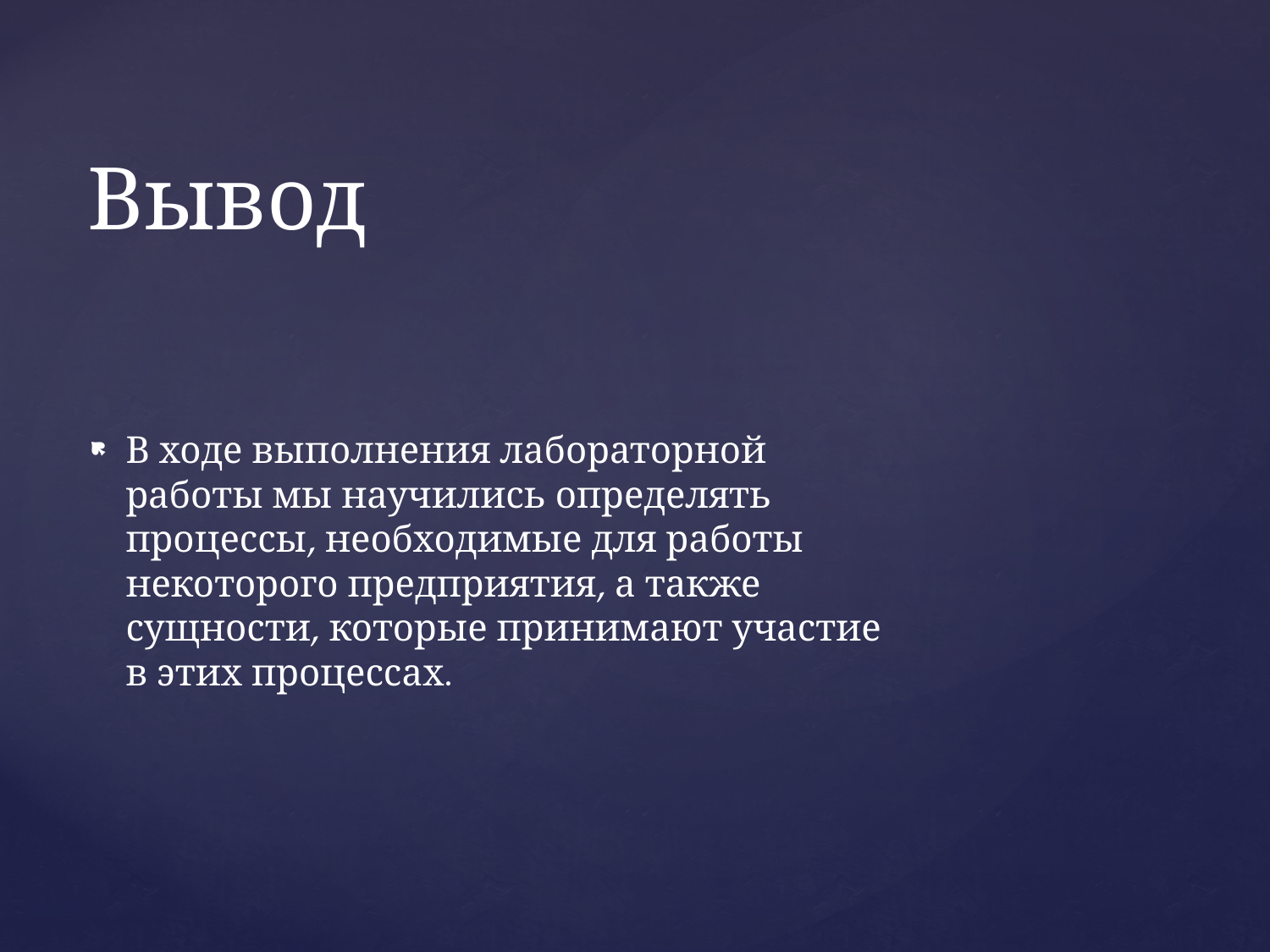

# Вывод
В ходе выполнения лабораторной работы мы научились определять процессы, необходимые для работы некоторого предприятия, а также сущности, которые принимают участие в этих процессах.